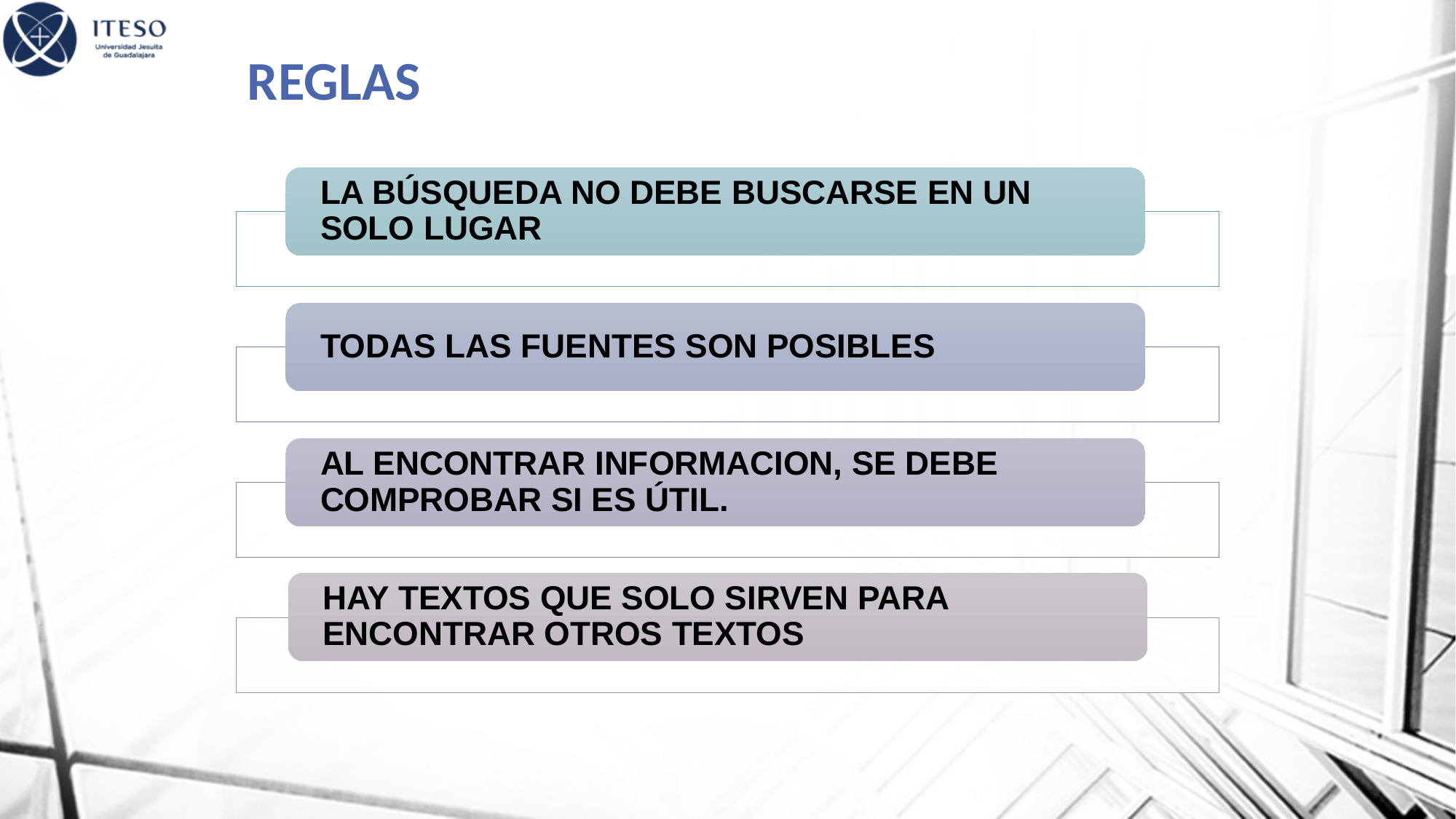

# REGLAS
LA BÚSQUEDA NO DEBE BUSCARSE EN UN SOLO LUGAR
TODAS LAS FUENTES SON POSIBLES
AL ENCONTRAR INFORMACION, SE DEBE COMPROBAR SI ES ÚTIL.
HAY TEXTOS QUE SOLO SIRVEN PARA ENCONTRAR OTROS TEXTOS